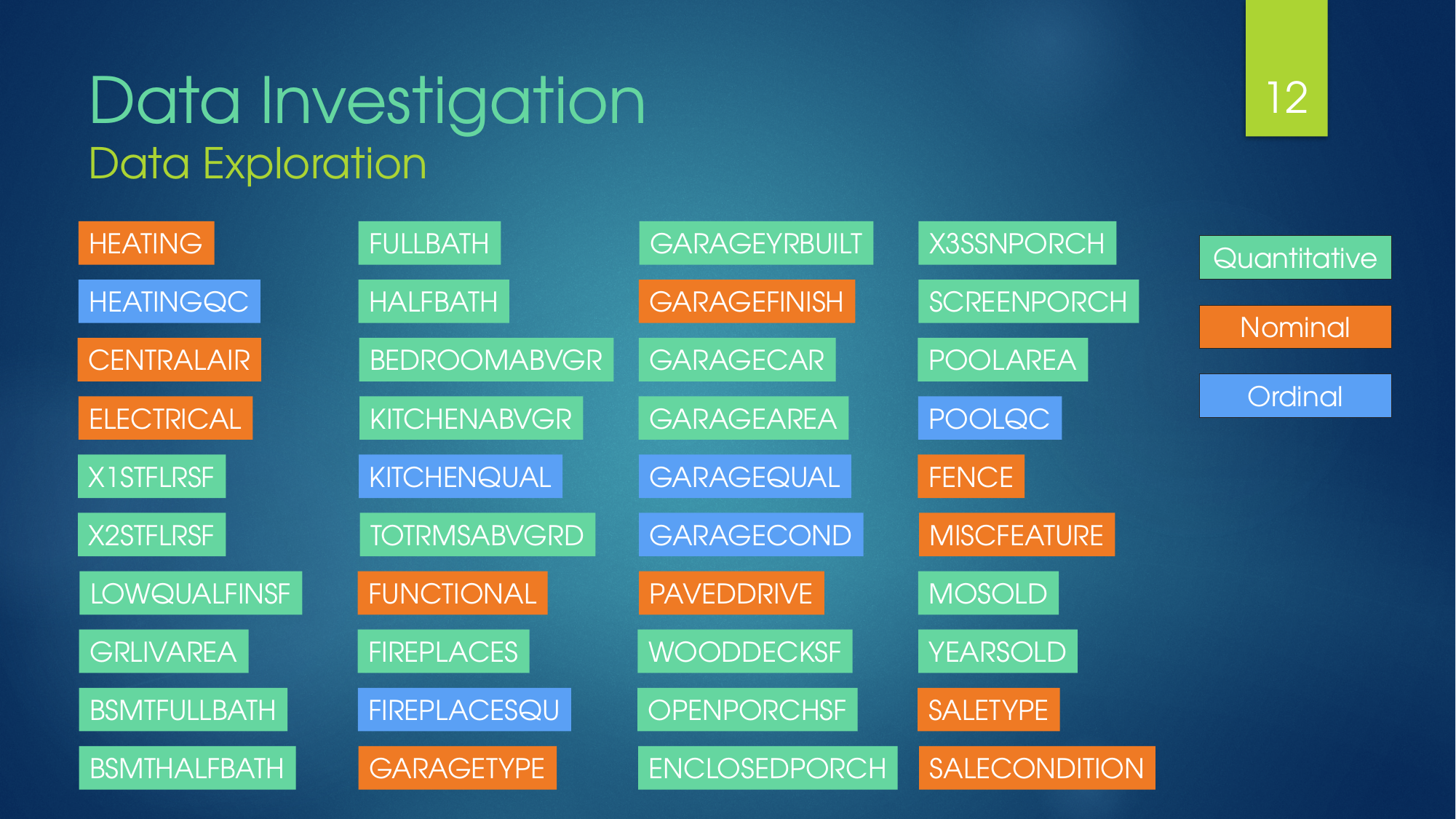

12
# Data Investigation Data Exploration
HEATING
FULLBATH
GARAGEYRBUILT
X3SSNPORCH
Quantitative
HEATINGQC
HALFBATH
GARAGEFINISH
SCREENPORCH
Nominal
CENTRALAIR
BEDROOMABVGR
GARAGECAR
POOLAREA
Ordinal
ELECTRICAL
KITCHENABVGR
GARAGEAREA
POOLQC
X1STFLRSF
KITCHENQUAL
GARAGEQUAL
FENCE
X2STFLRSF
TOTRMSABVGRD
GARAGECOND
MISCFEATURE
LOWQUALFINSF
FUNCTIONAL
PAVEDDRIVE
MOSOLD
GRLIVAREA
FIREPLACES
WOODDECKSF
YEARSOLD
BSMTFULLBATH
FIREPLACESQU
OPENPORCHSF
SALETYPE
BSMTHALFBATH
GARAGETYPE
ENCLOSEDPORCH
SALECONDITION